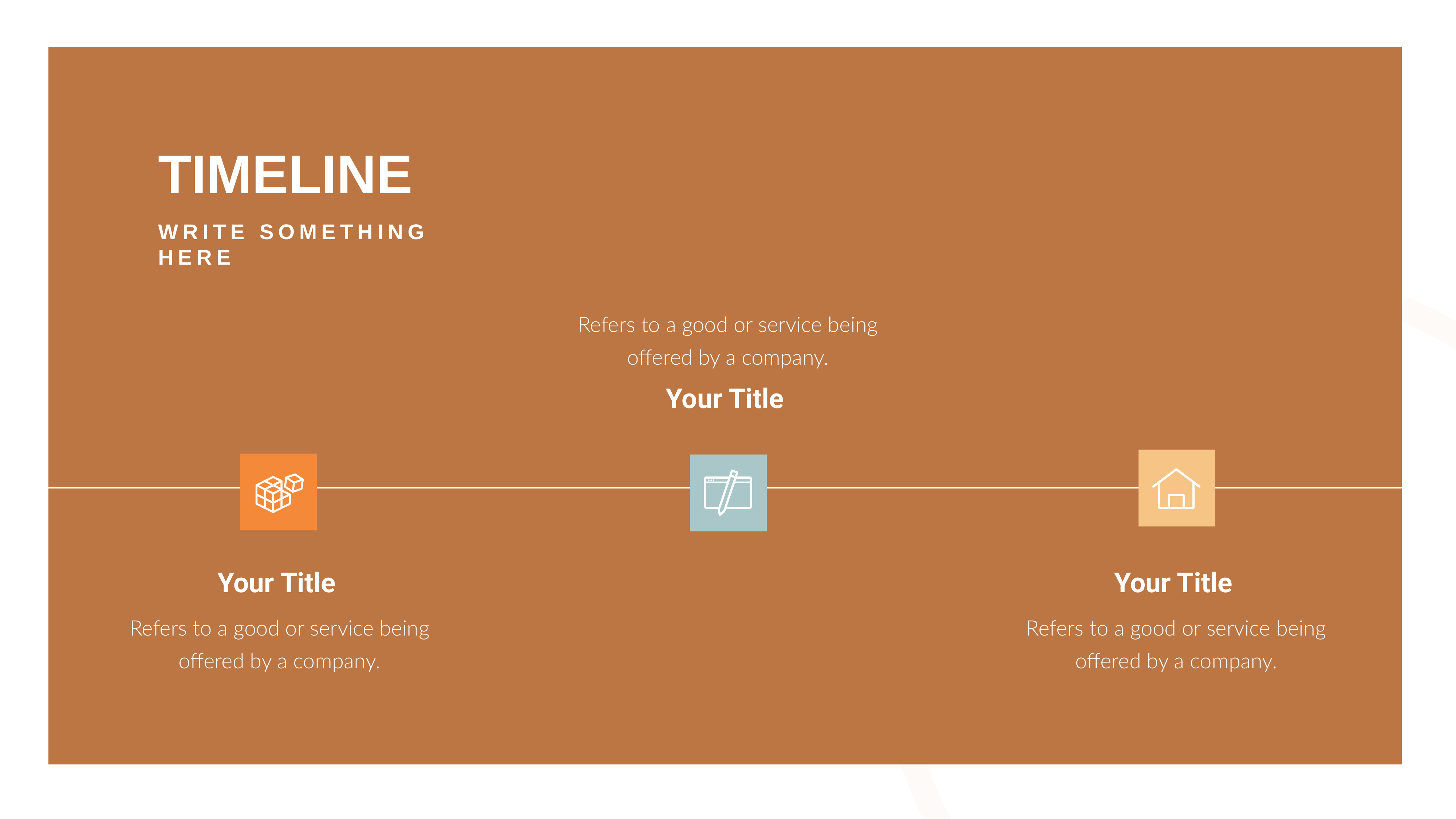

TIMELINE
WRITE SOMETHING HERE
Refers to a good or service being offered by a company.
Your Title

Your Title
Your Title
Refers to a good or service being offered by a company.
Refers to a good or service being offered by a company.